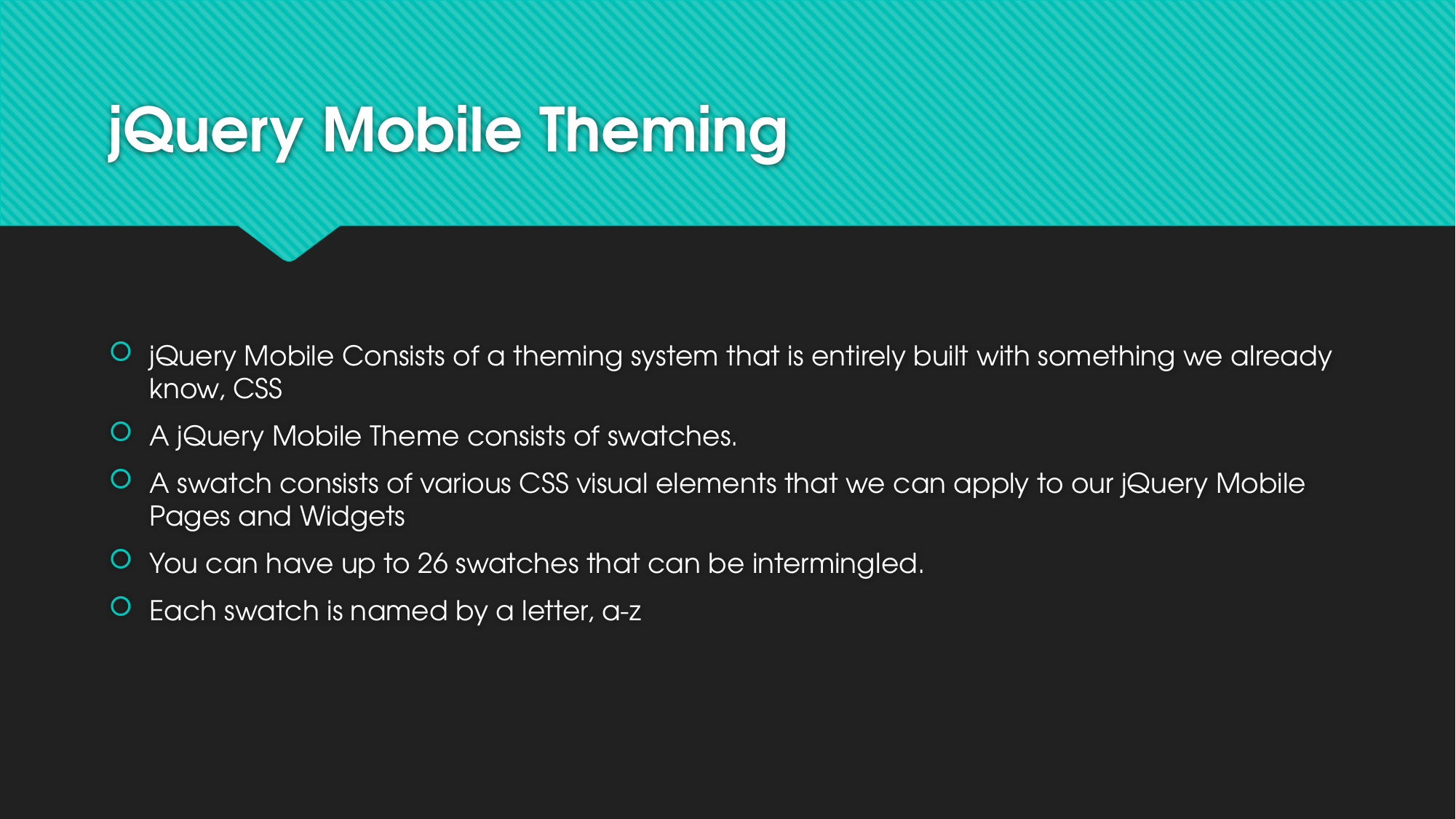

# jQuery Mobile Theming
jQuery Mobile Consists of a theming system that is entirely built with something we already know, CSS
A jQuery Mobile Theme consists of swatches.
A swatch consists of various CSS visual elements that we can apply to our jQuery Mobile Pages and Widgets
You can have up to 26 swatches that can be intermingled.
Each swatch is named by a letter, a-z